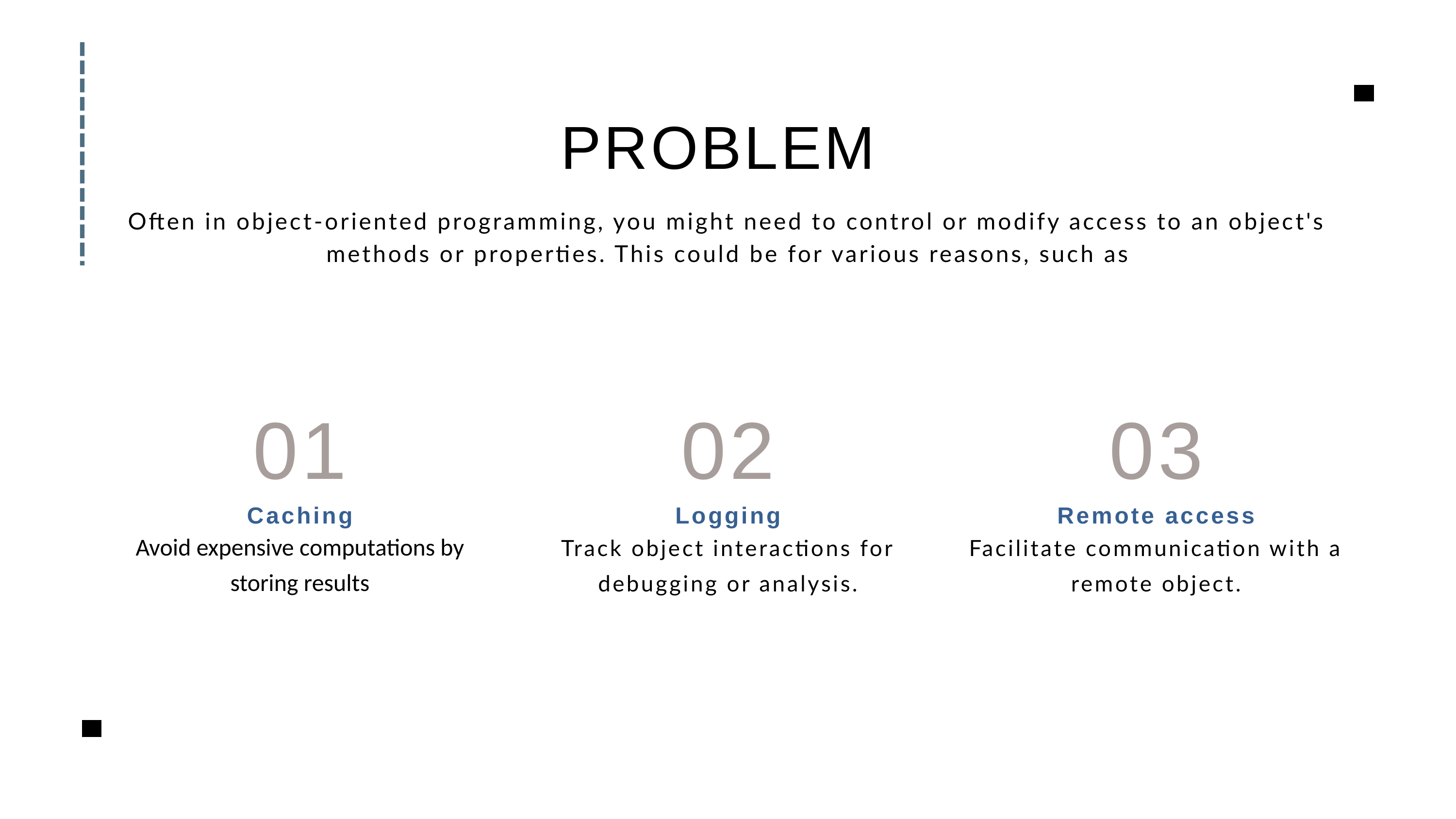

PROBLEM
Often in object-oriented programming, you might need to control or modify access to an object's methods or properties. This could be for various reasons, such as
01
02
03
Caching
Logging
Remote access
Avoid expensive computations by storing results
Track object interactions for debugging or analysis.
Facilitate communication with a remote object.